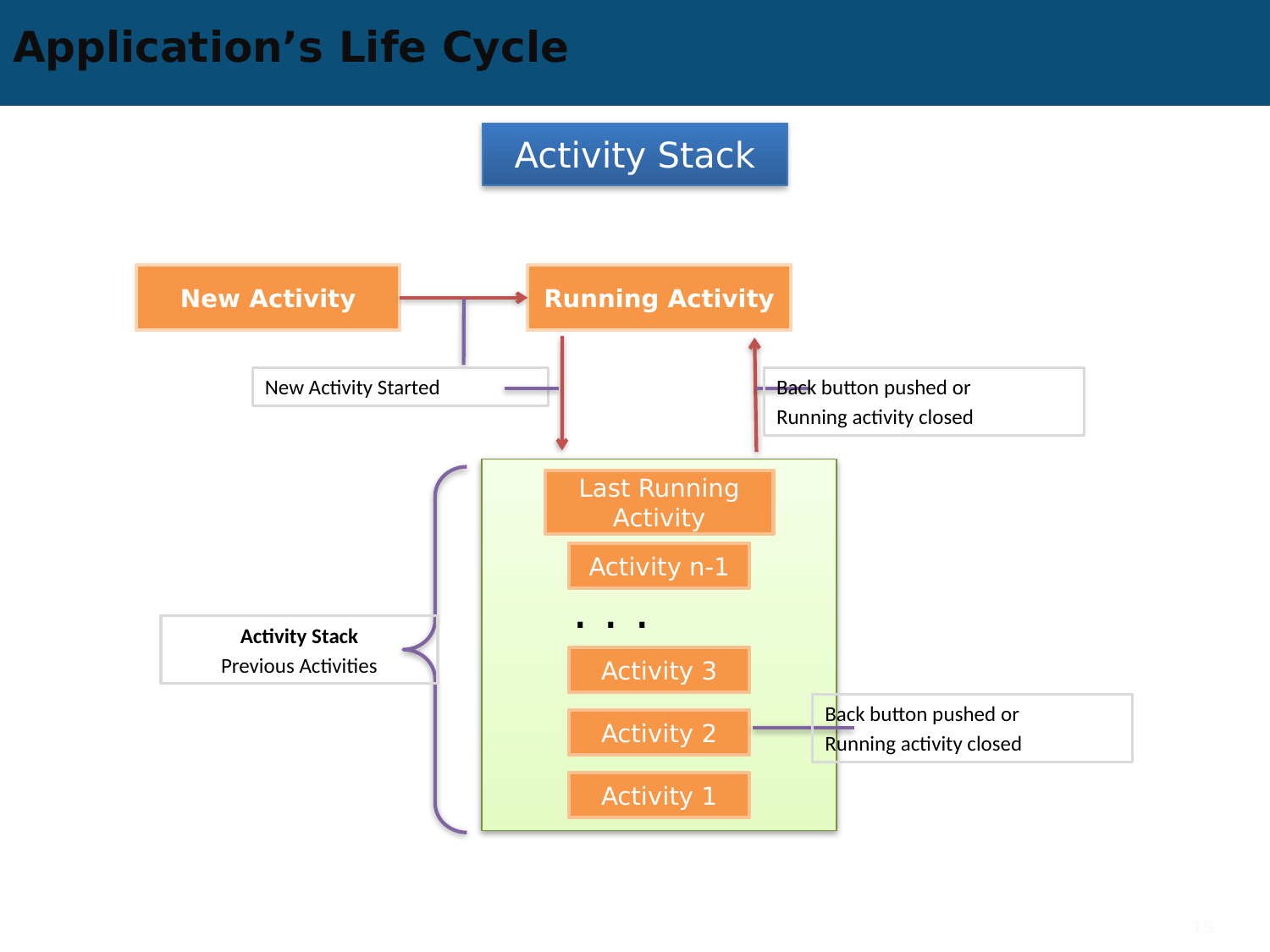

# Application’s Life Cycle
Activity Stack
New Activity
Running Activity
New Activity Started
Back button pushed or
Running activity closed

Last Running Activity
Activity n-1
. . .
Activity Stack
Previous Activities
Activity 3
Back button pushed or
Running activity closed
Activity 2
Activity 1